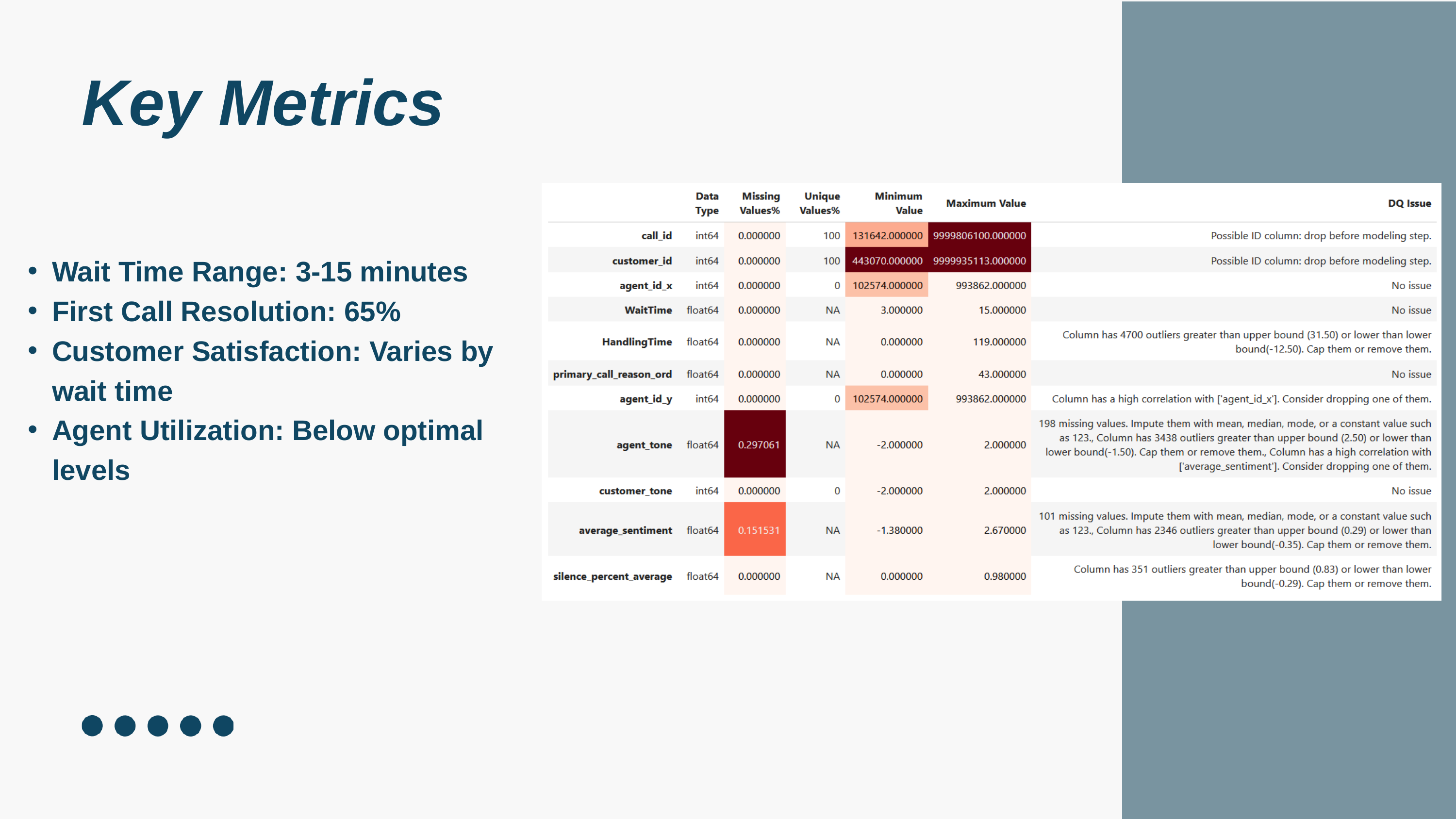

Key Metrics

Wait Time Range: 3-15 minutes
First Call Resolution: 65%
Customer Satisfaction: Varies by wait time
Agent Utilization: Below optimal levels